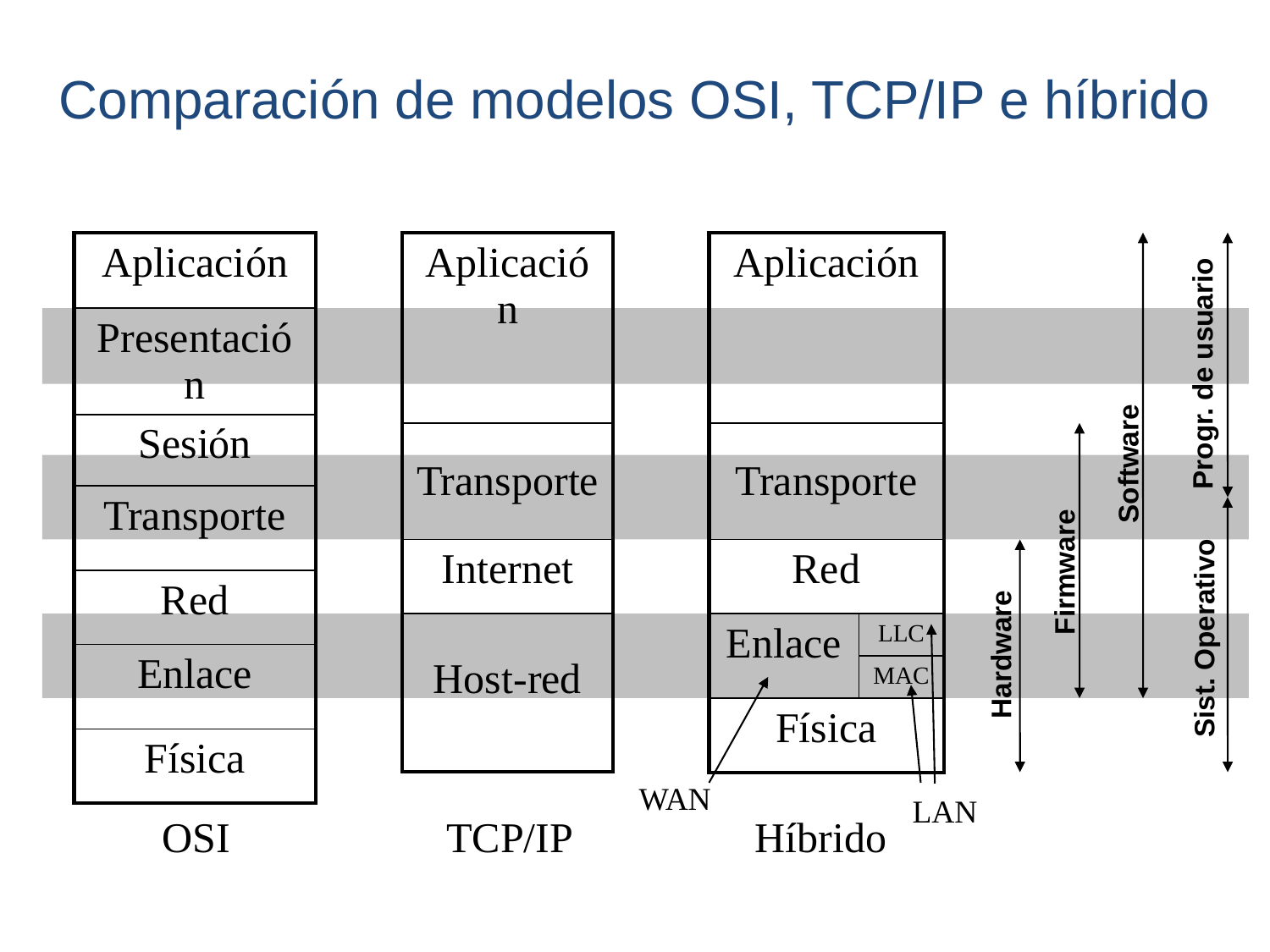

Comparación de modelos OSI, TCP/IP e híbrido
| Aplicación |
| --- |
| Presentación |
| Sesión |
| Transporte |
| Red |
| Enlace |
| Física |
| Aplicación |
| --- |
| Transporte |
| Internet |
| Host-red |
| Aplicación |  |
| --- | --- |
| Transporte |  |
| Red |  |
| Enlace | LLC |
|  | MAC |
| Física |  |

Progr. de usuario

Software

Firmware

Sist. Operativo

Hardware

WAN
LAN
OSI
TCP/IP
Híbrido